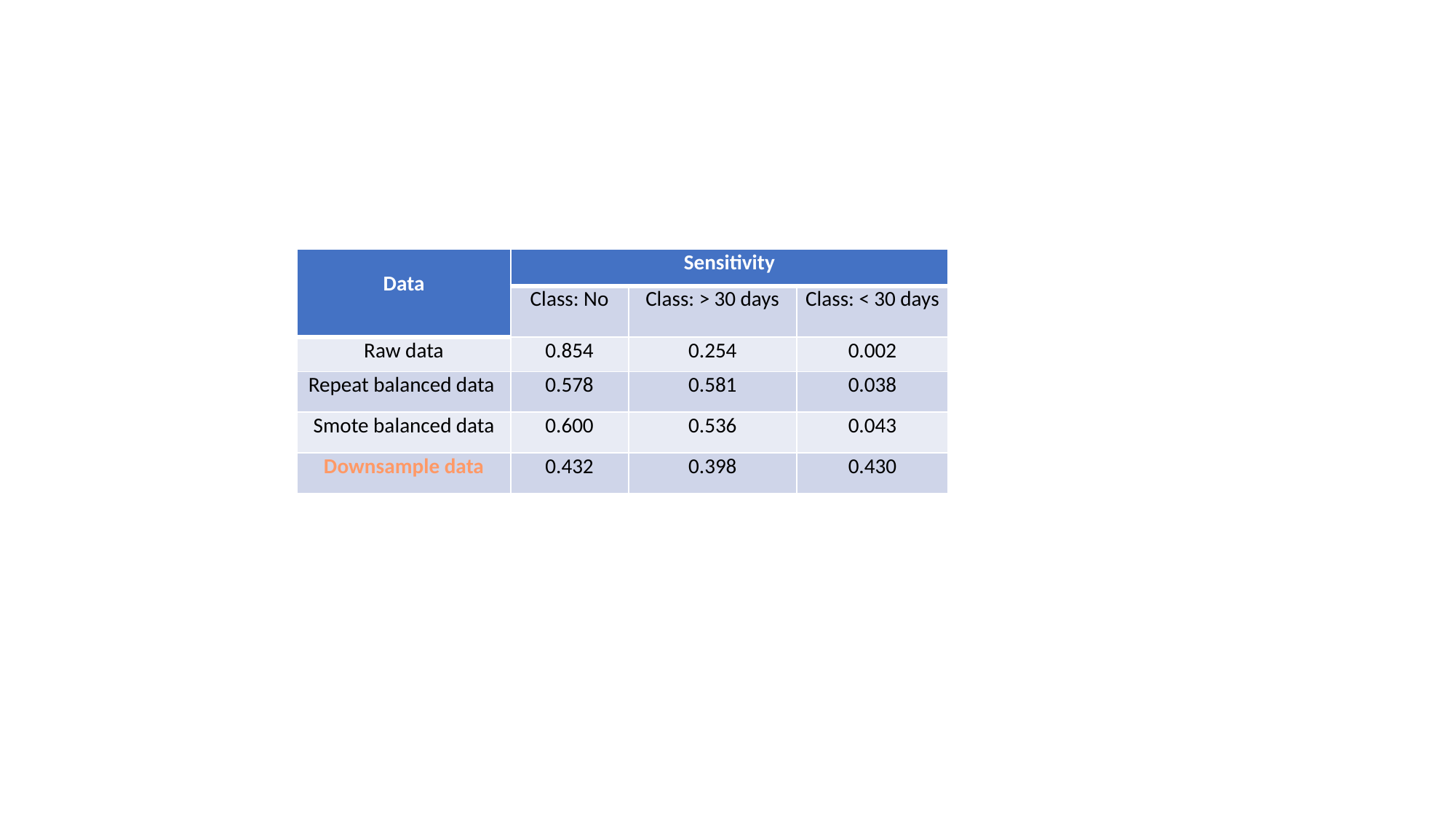

| Data | Sensitivity |  |  |
| --- | --- | --- | --- |
|  | Class: No | Class: > 30 days | Class: < 30 days |
| Raw data | 0.854 | 0.254 | 0.002 |
| Repeat balanced data | 0.578 | 0.581 | 0.038 |
| Smote balanced data | 0.600 | 0.536 | 0.043 |
| Downsample data | 0.432 | 0.398 | 0.430 |